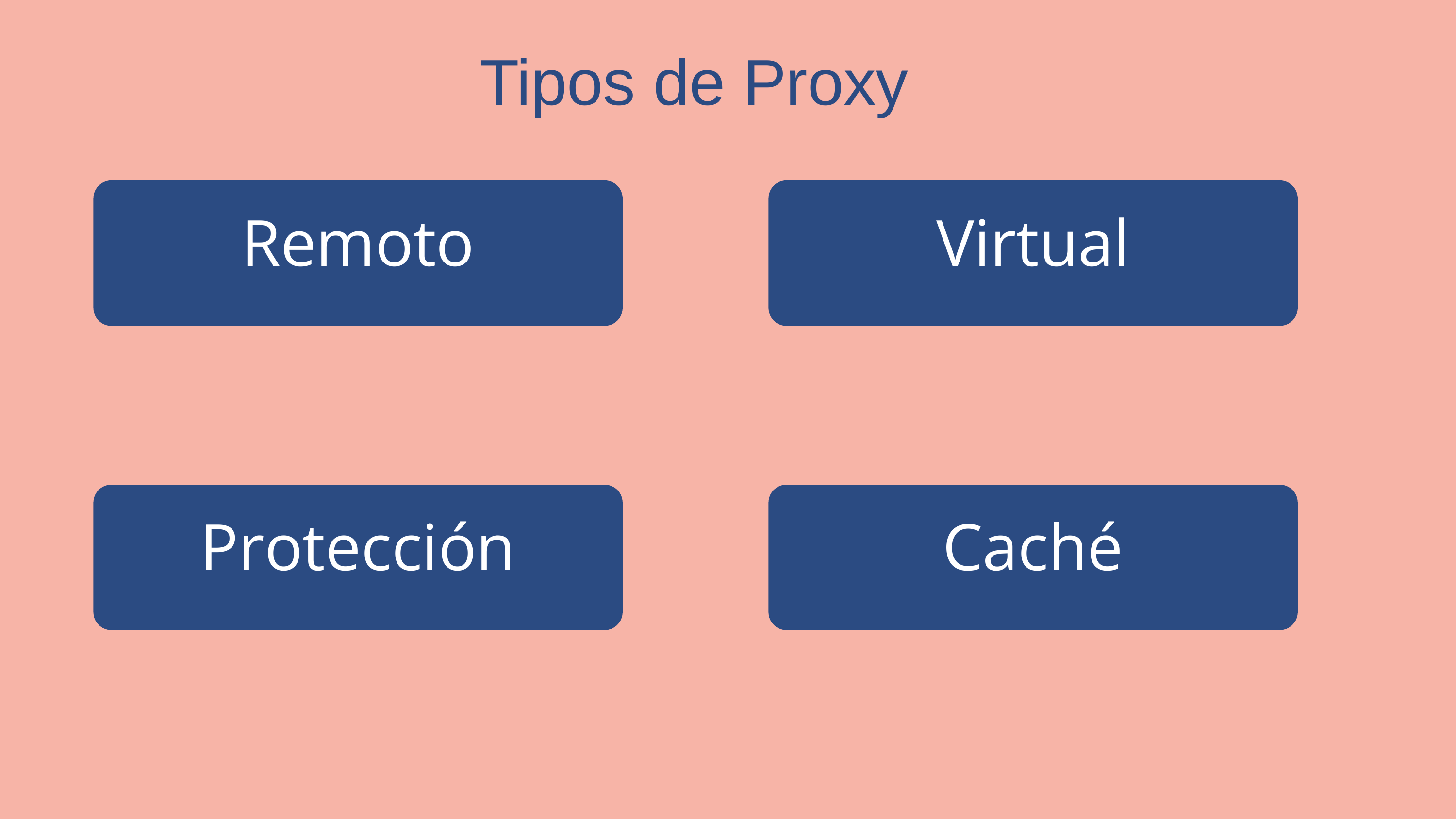

Tipos de Proxy

Remoto

Virtual

Protección

Caché